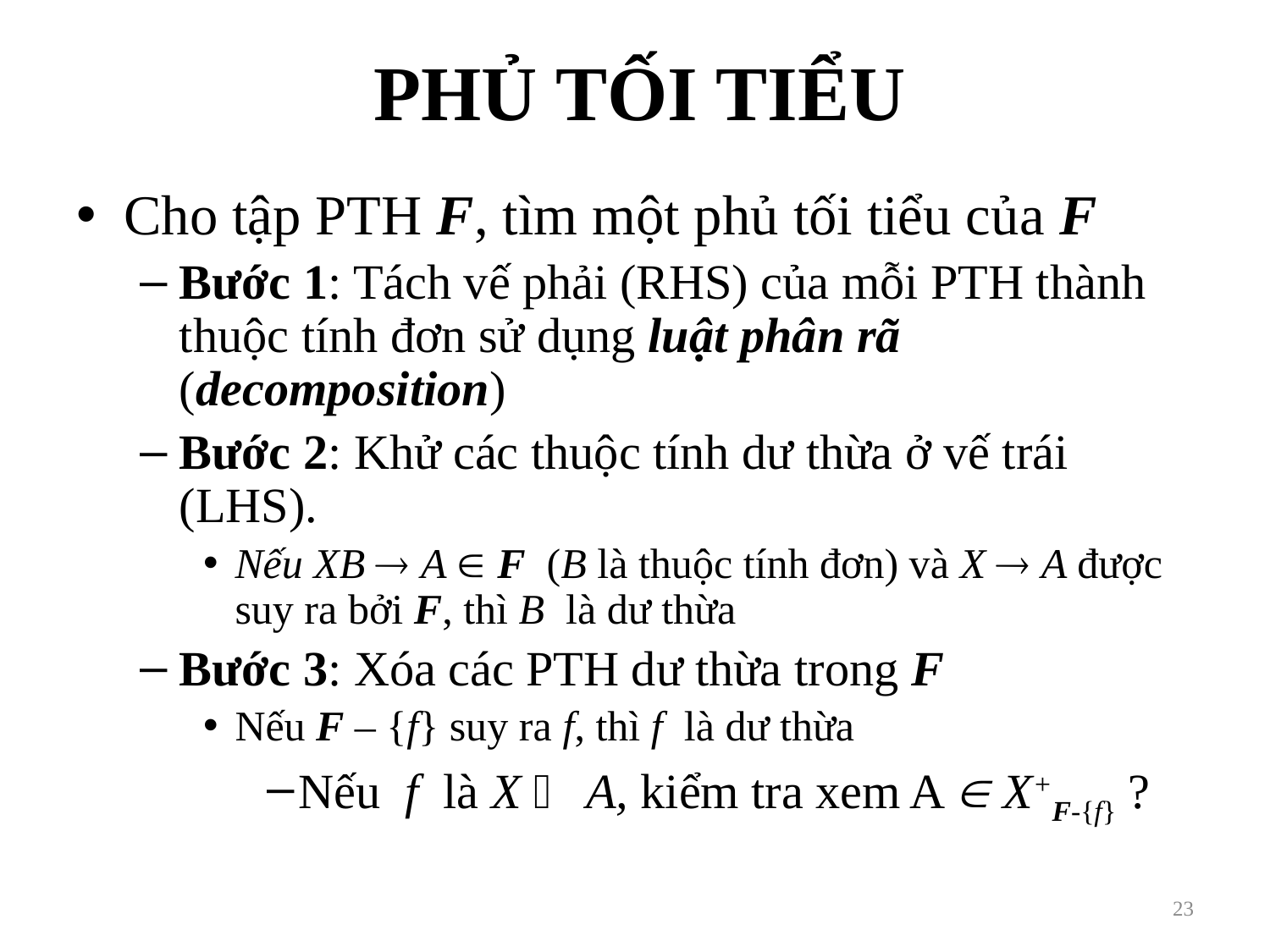

# PHỦ TỐI TIỂU
Cho tập PTH F, tìm một phủ tối tiểu của F
Bước 1: Tách vế phải (RHS) của mỗi PTH thành thuộc tính đơn sử dụng luật phân rã (decomposition)
Bước 2: Khử các thuộc tính dư thừa ở vế trái (LHS).
Nếu XB → A ∈ F  (B là thuộc tính đơn) và X → A được suy ra bởi F, thì B  là dư thừa
Bước 3: Xóa các PTH dư thừa trong F
Nếu F – {f} suy ra f, thì f  là dư thừa
Nếu  f  là X → A, kiểm tra xem A ∈ X+F-{f} ?
23